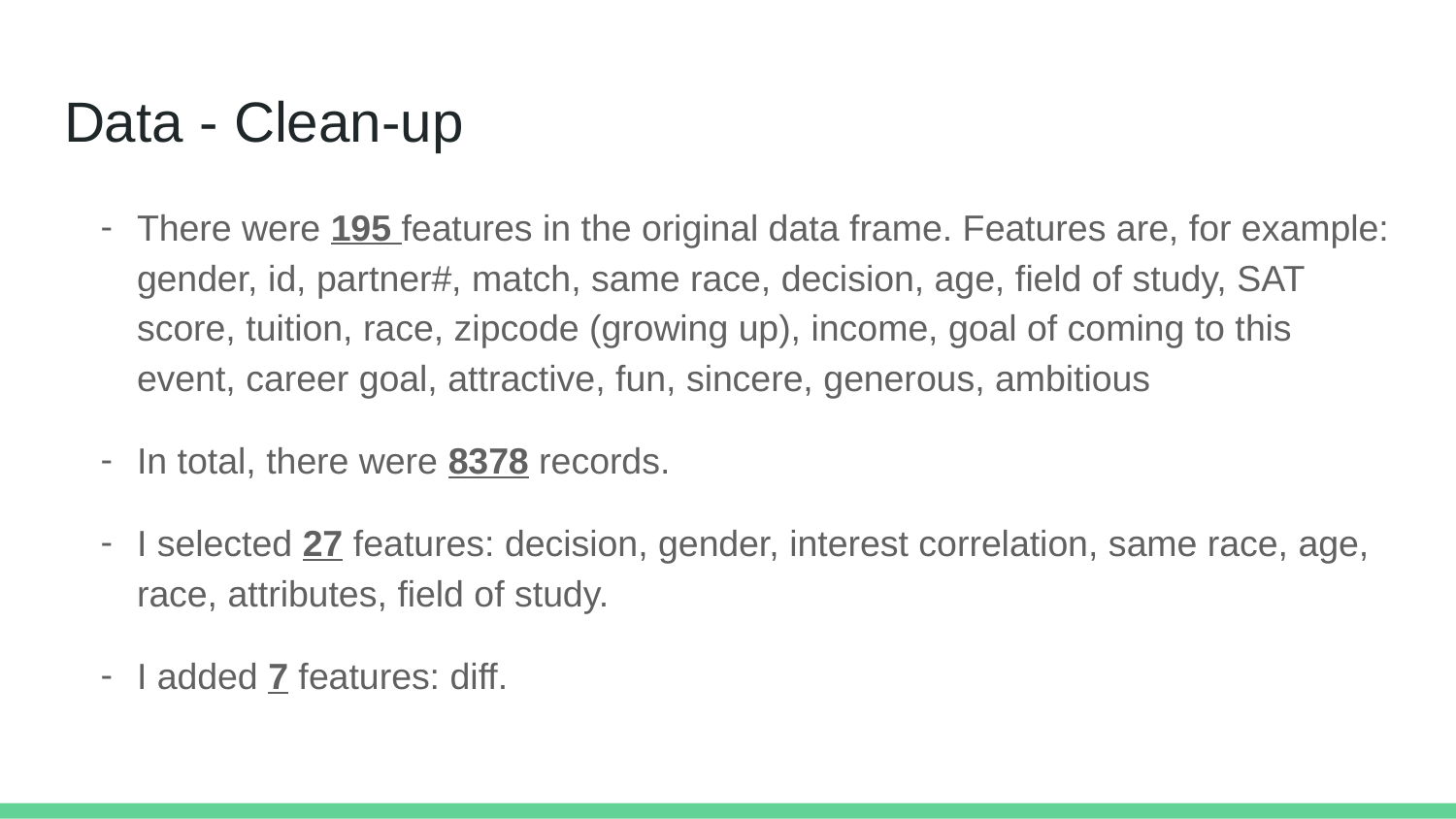

# Data - Clean-up
There were 195 features in the original data frame. Features are, for example: gender, id, partner#, match, same race, decision, age, field of study, SAT score, tuition, race, zipcode (growing up), income, goal of coming to this event, career goal, attractive, fun, sincere, generous, ambitious
In total, there were 8378 records.
I selected 27 features: decision, gender, interest correlation, same race, age, race, attributes, field of study.
I added 7 features: diff.